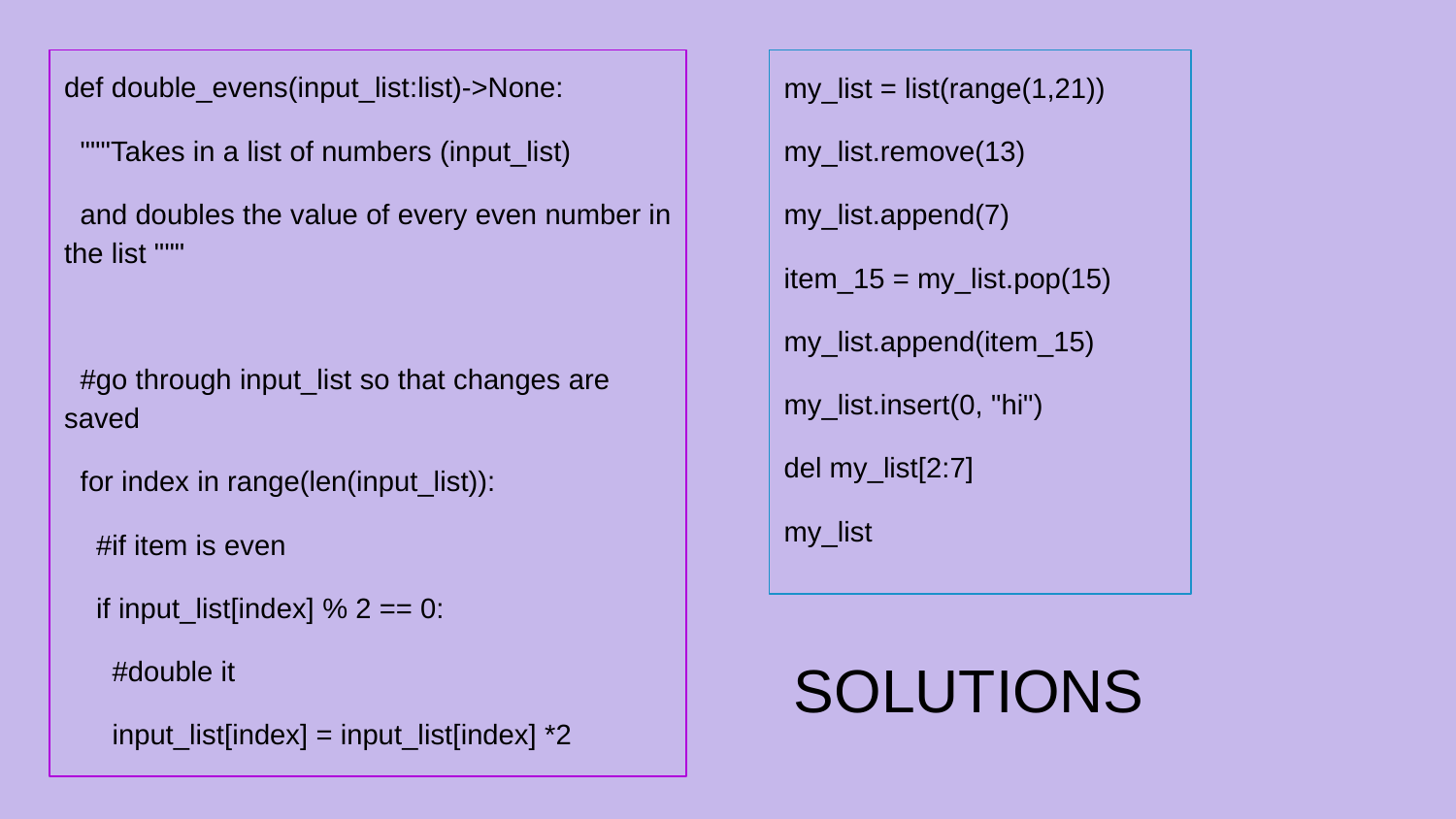

def double_evens(input_list:list)->None:
  """Takes in a list of numbers (input_list)
  and doubles the value of every even number in the list """

  #go through input_list so that changes are saved
  for index in range(len(input_list)):
    #if item is even
    if input_list[index] % 2 == 0:
      #double it
      input_list[index] = input_list[index] *2
my_list = list(range(1,21))
my_list.remove(13)
my_list.append(7)
item_15 = my_list.pop(15)
my_list.append(item_15)
my_list.insert(0, "hi")
del my_list[2:7]
my_list
SOLUTIONS